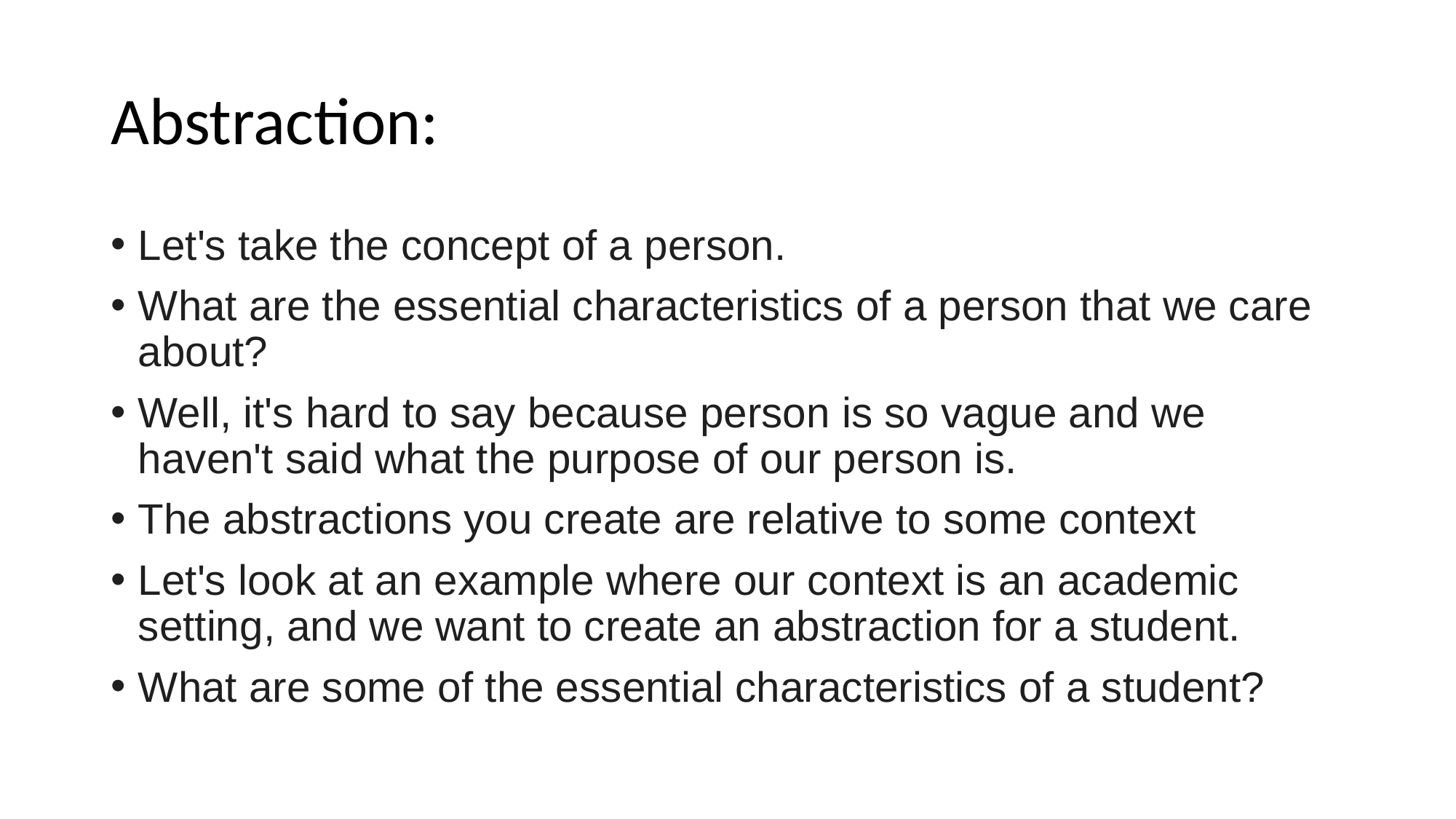

# Abstraction:
Let's take the concept of a person.
What are the essential characteristics of a person that we care about?
Well, it's hard to say because person is so vague and we haven't said what the purpose of our person is.
The abstractions you create are relative to some context
Let's look at an example where our context is an academic setting, and we want to create an abstraction for a student.
What are some of the essential characteristics of a student?